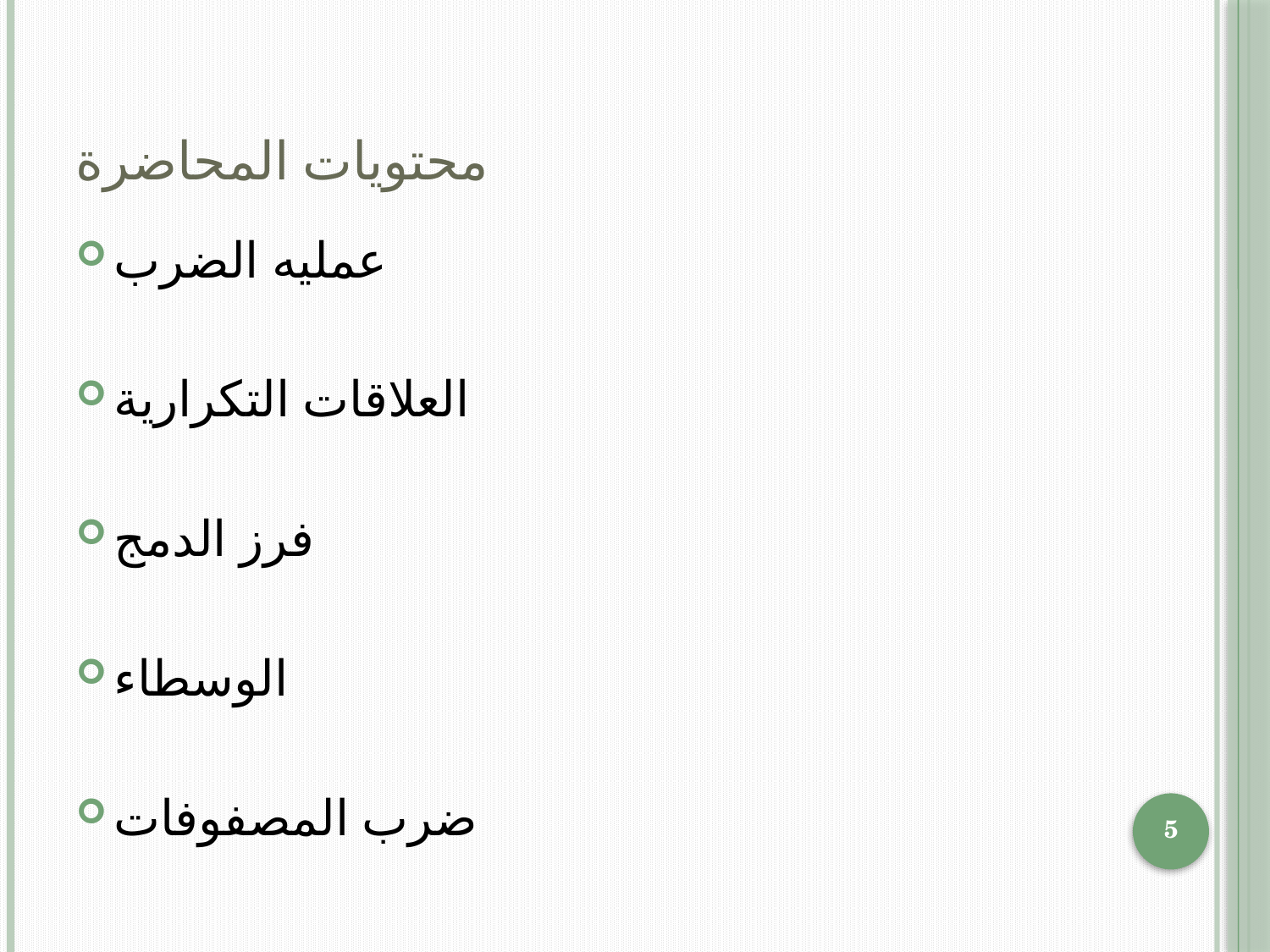

# محتويات المحاضرة
عمليه الضرب

العلاقات التكرارية

فرز الدمج

الوسطاء

ضرب المصفوفات
5